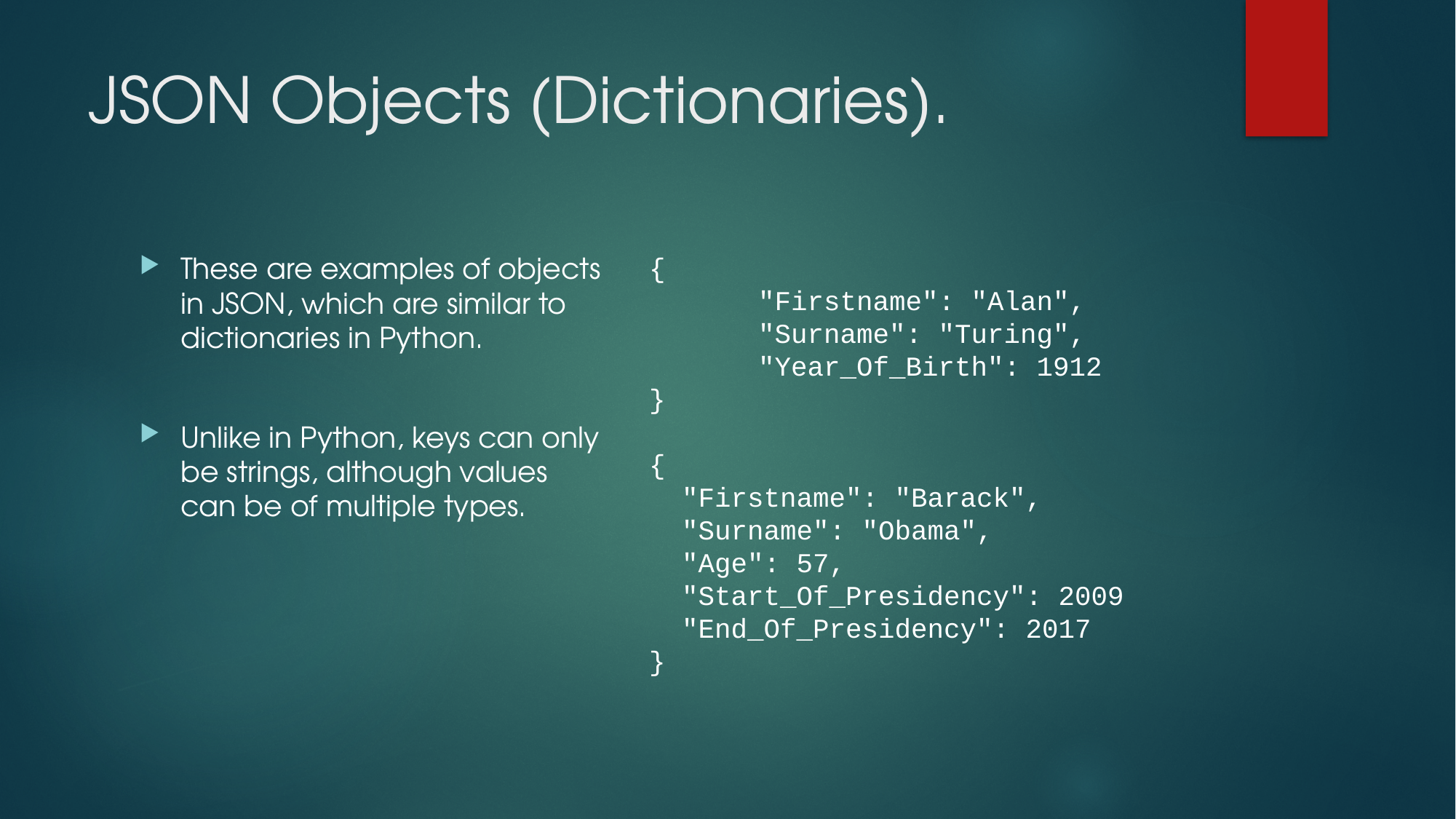

# JSON Objects (Dictionaries).
These are examples of objects in JSON, which are similar to dictionaries in Python.

Unlike in Python, keys can only be strings, although values can be of multiple types.

{
	"Firstname": "Alan",
	"Surname": "Turing",
	"Year_Of_Birth": 1912
}

{
  "Firstname": "Barack",
  "Surname": "Obama",
  "Age": 57,
  "Start_Of_Presidency": 2009
  "End_Of_Presidency": 2017
}